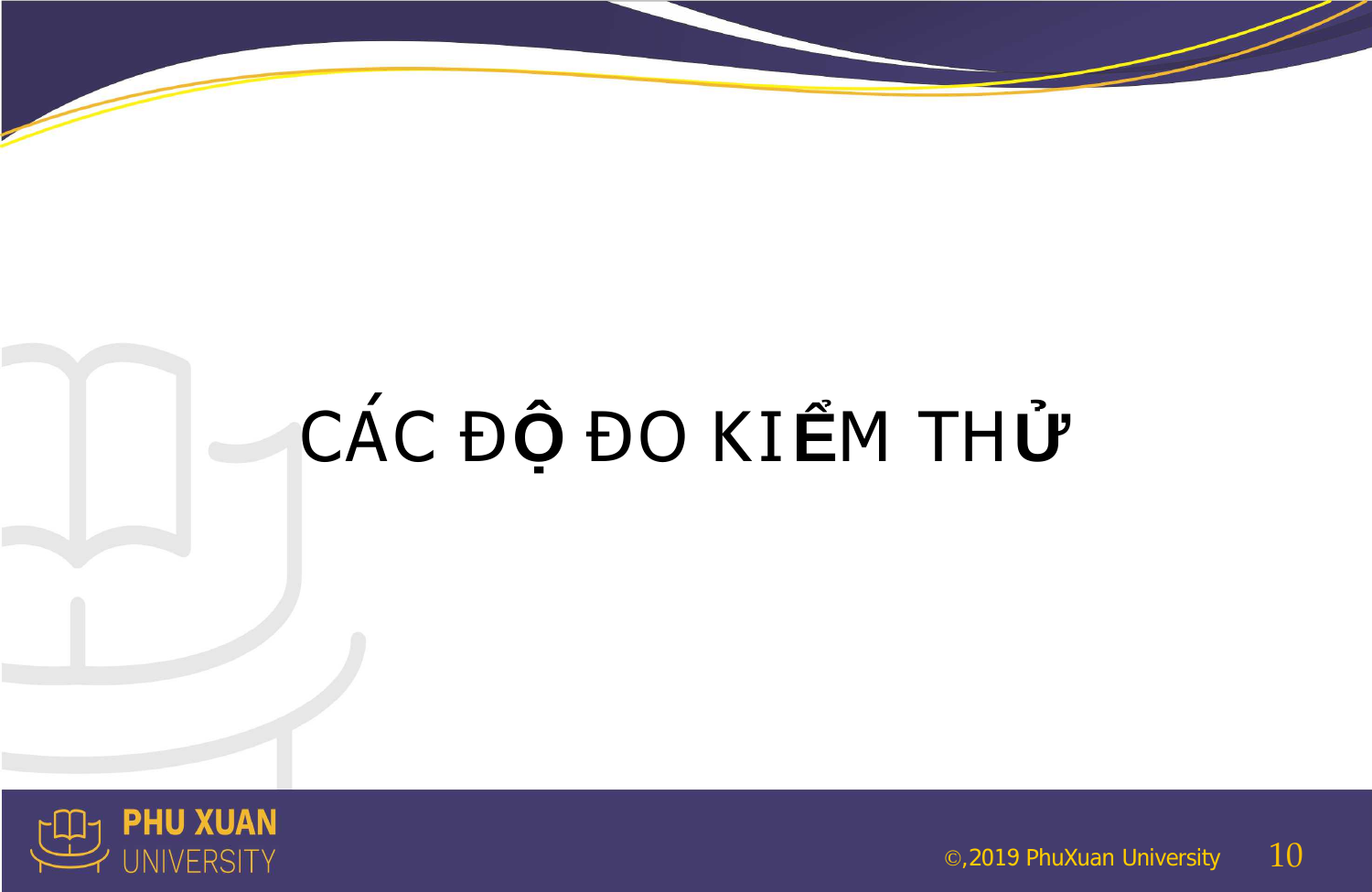

#

CÁC ĐỘ ĐO KIỂM THỬ
10